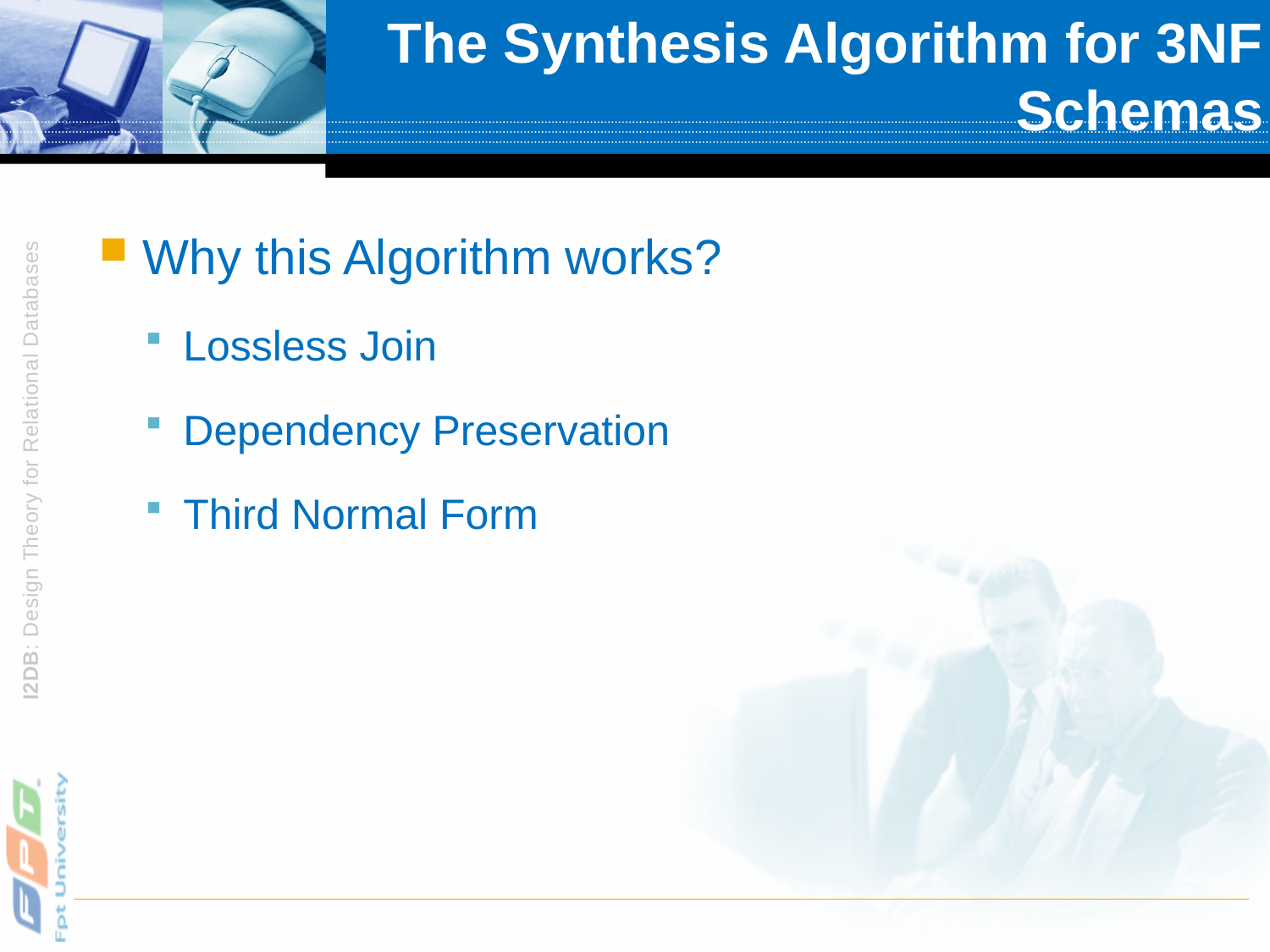

# The Synthesis Algorithm for 3NF Schemas
Why this Algorithm works?
Lossless Join
Dependency Preservation
Third Normal Form